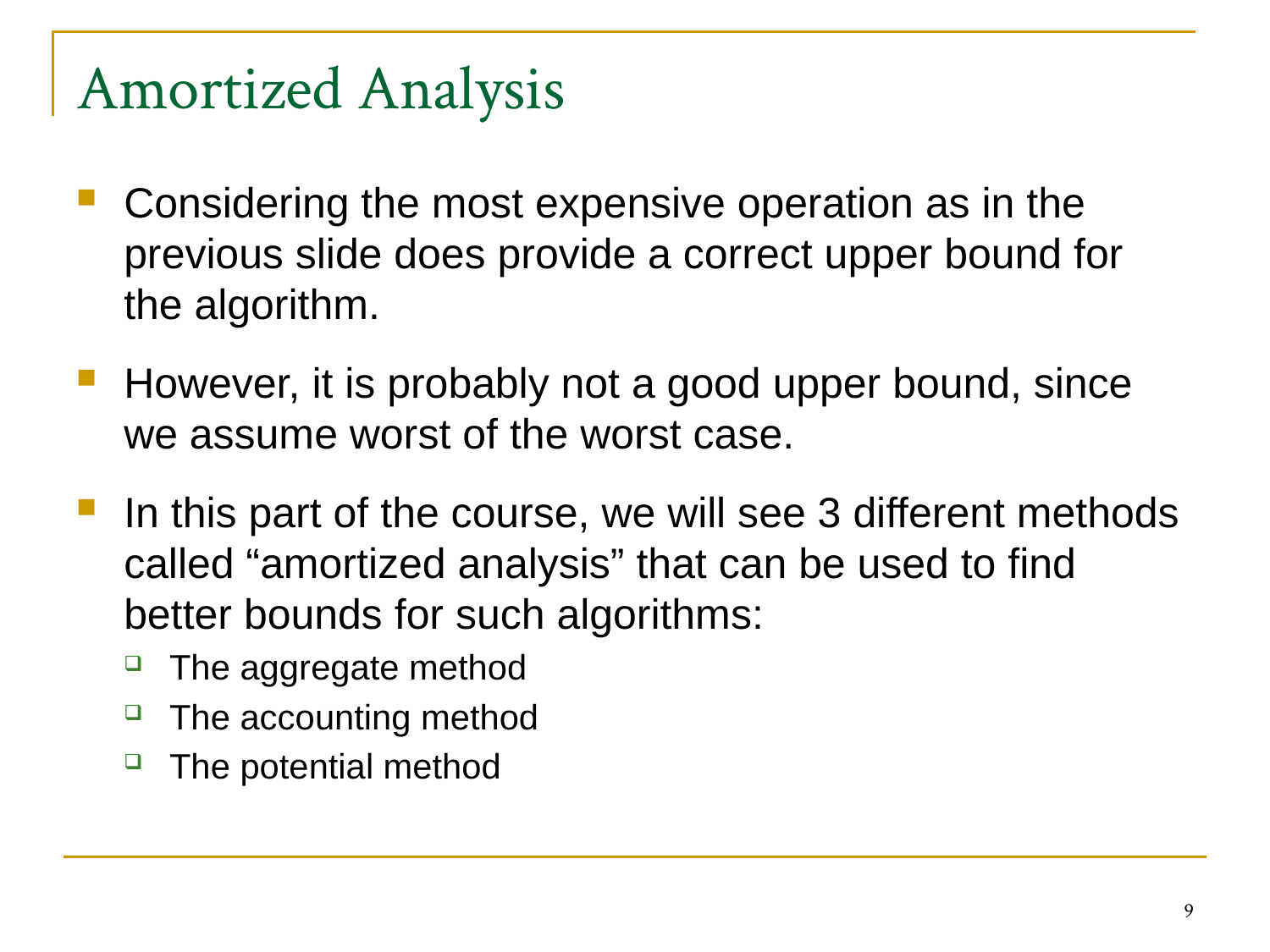

# Amortized Analysis
Considering the most expensive operation as in the previous slide does provide a correct upper bound for the algorithm.

However, it is probably not a good upper bound, since we assume worst of the worst case.

In this part of the course, we will see 3 different methods called “amortized analysis” that can be used to find better bounds for such algorithms:
The aggregate method
The accounting method
The potential method
9